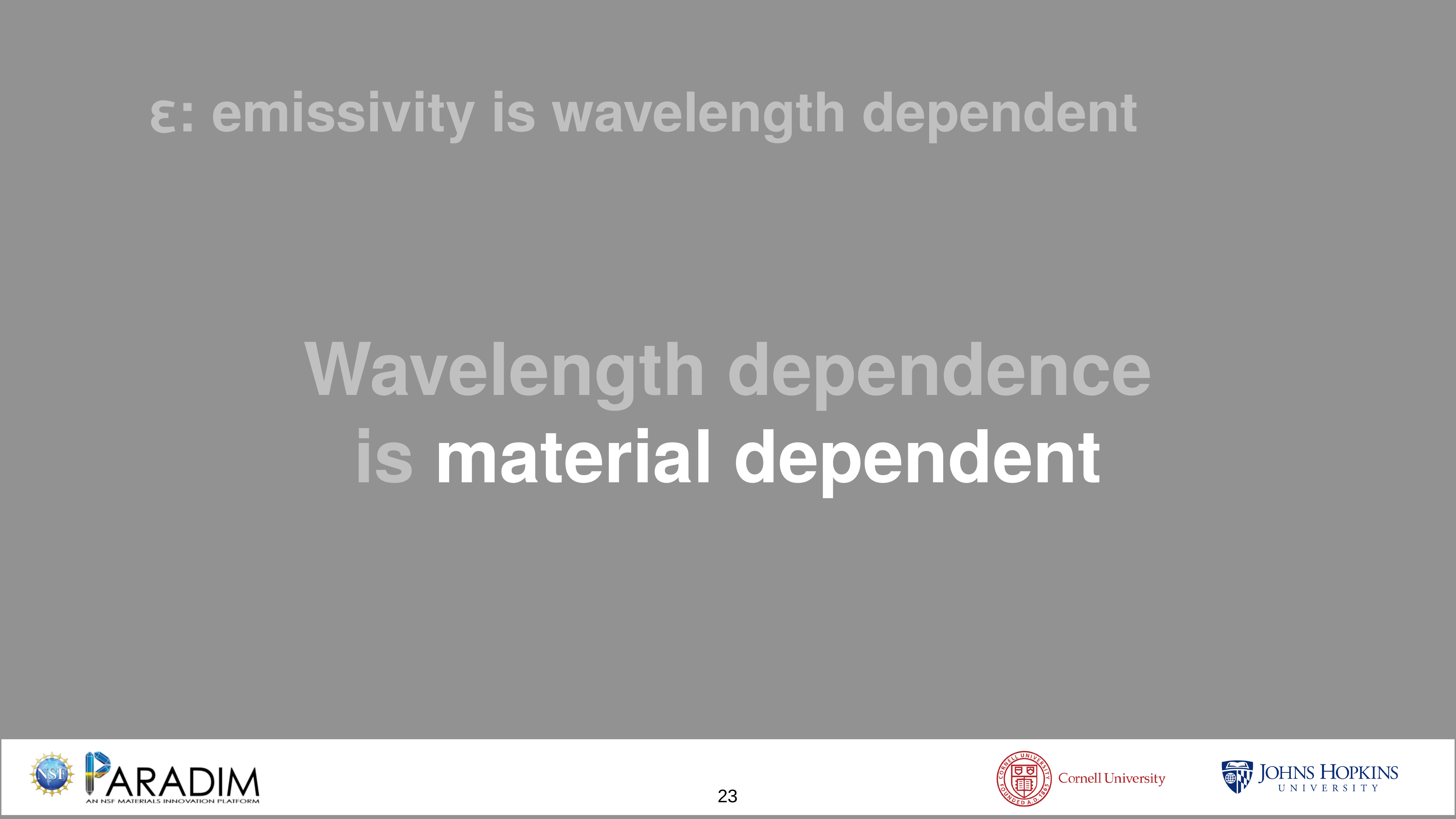

ε: emissivity is wavelength dependent
Wavelength dependence is material dependent
23